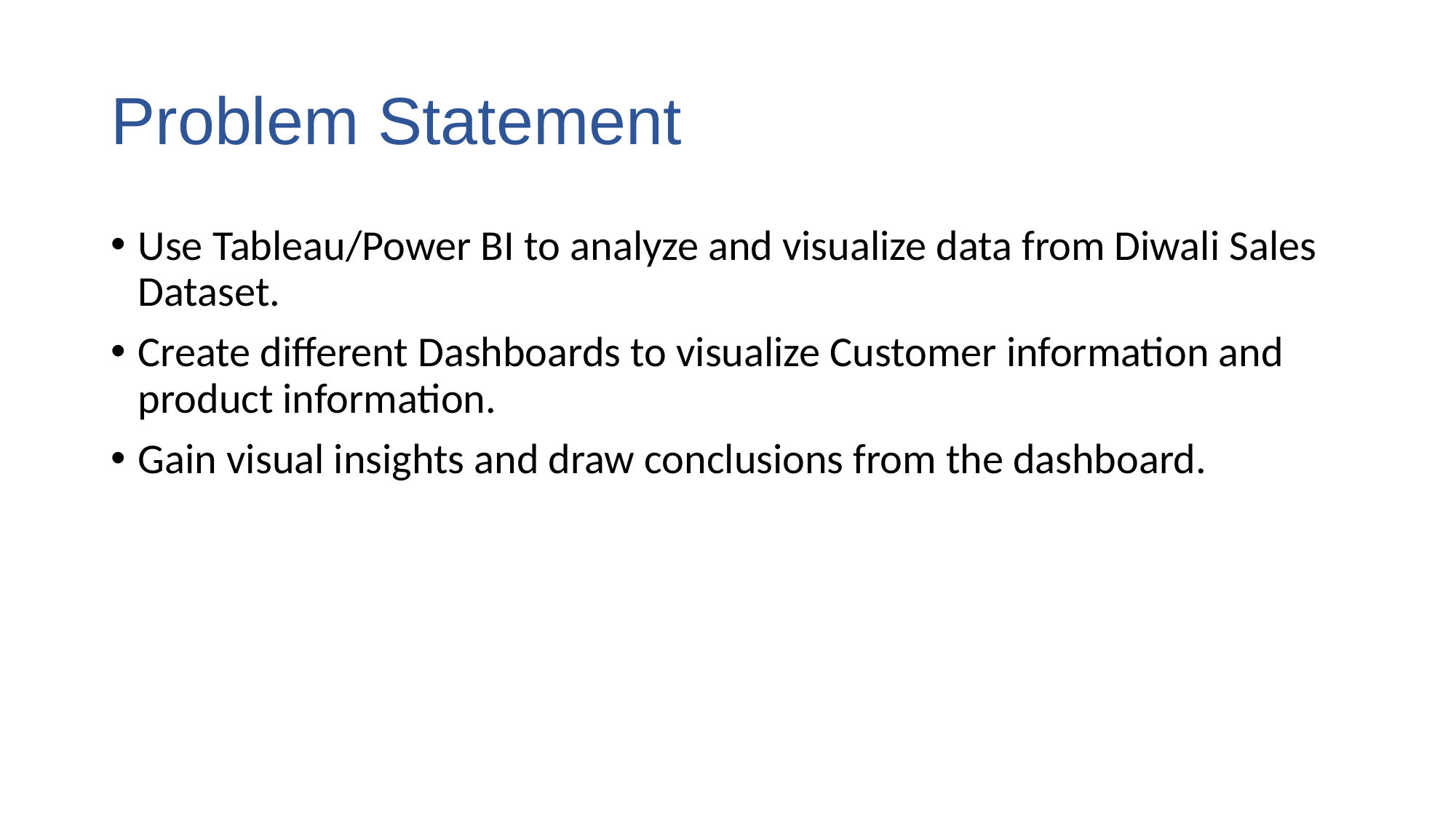

# Problem Statement
Use Tableau/Power BI to analyze and visualize data from Diwali Sales Dataset.
Create different Dashboards to visualize Customer information and product information.
Gain visual insights and draw conclusions from the dashboard.